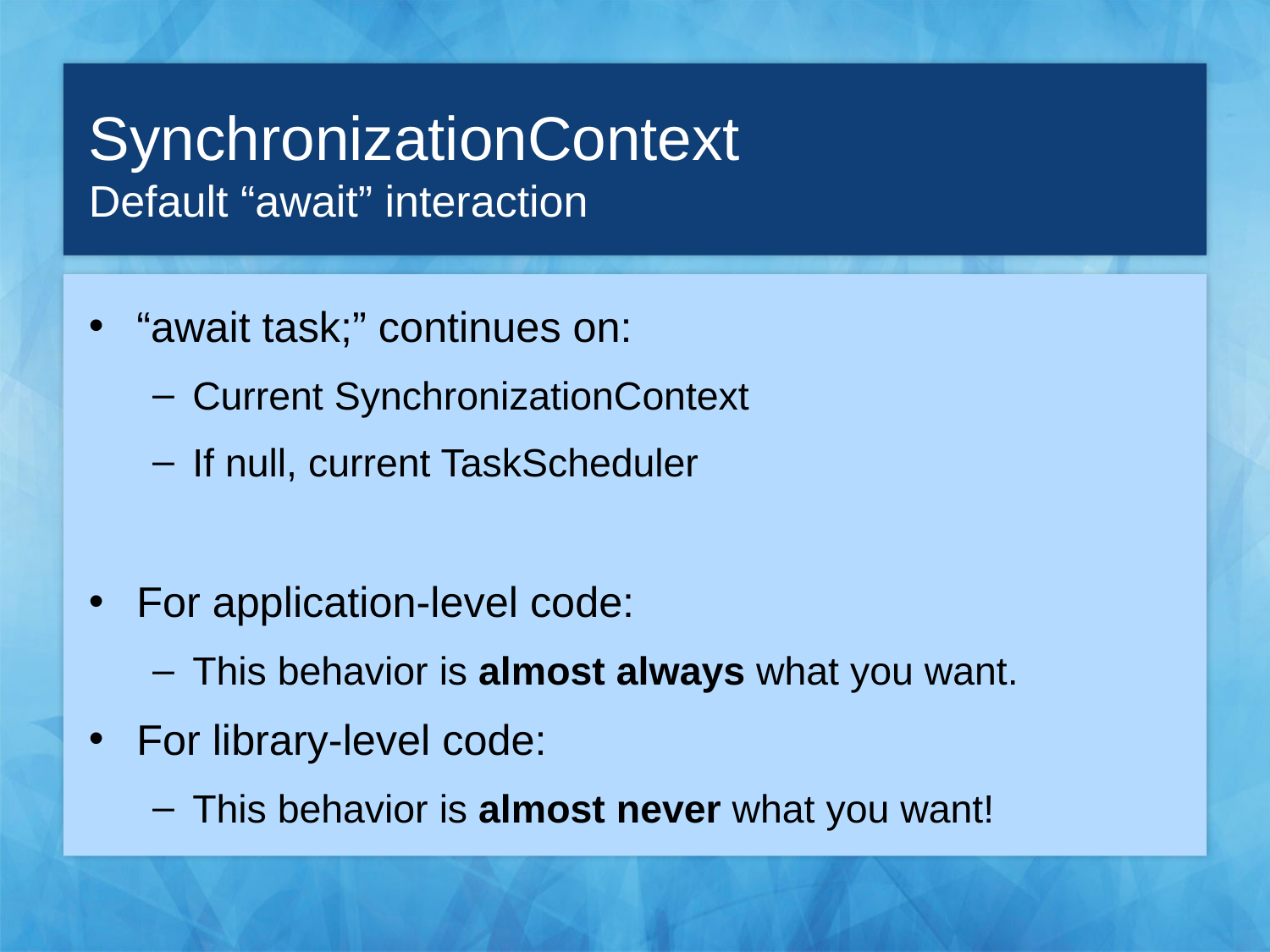

# SynchronizationContext
Default “await” interaction

“await task;” continues on:
Current SynchronizationContext
If null, current TaskScheduler

For application-level code:
This behavior is almost always what you want.
For library-level code:
This behavior is almost never what you want!